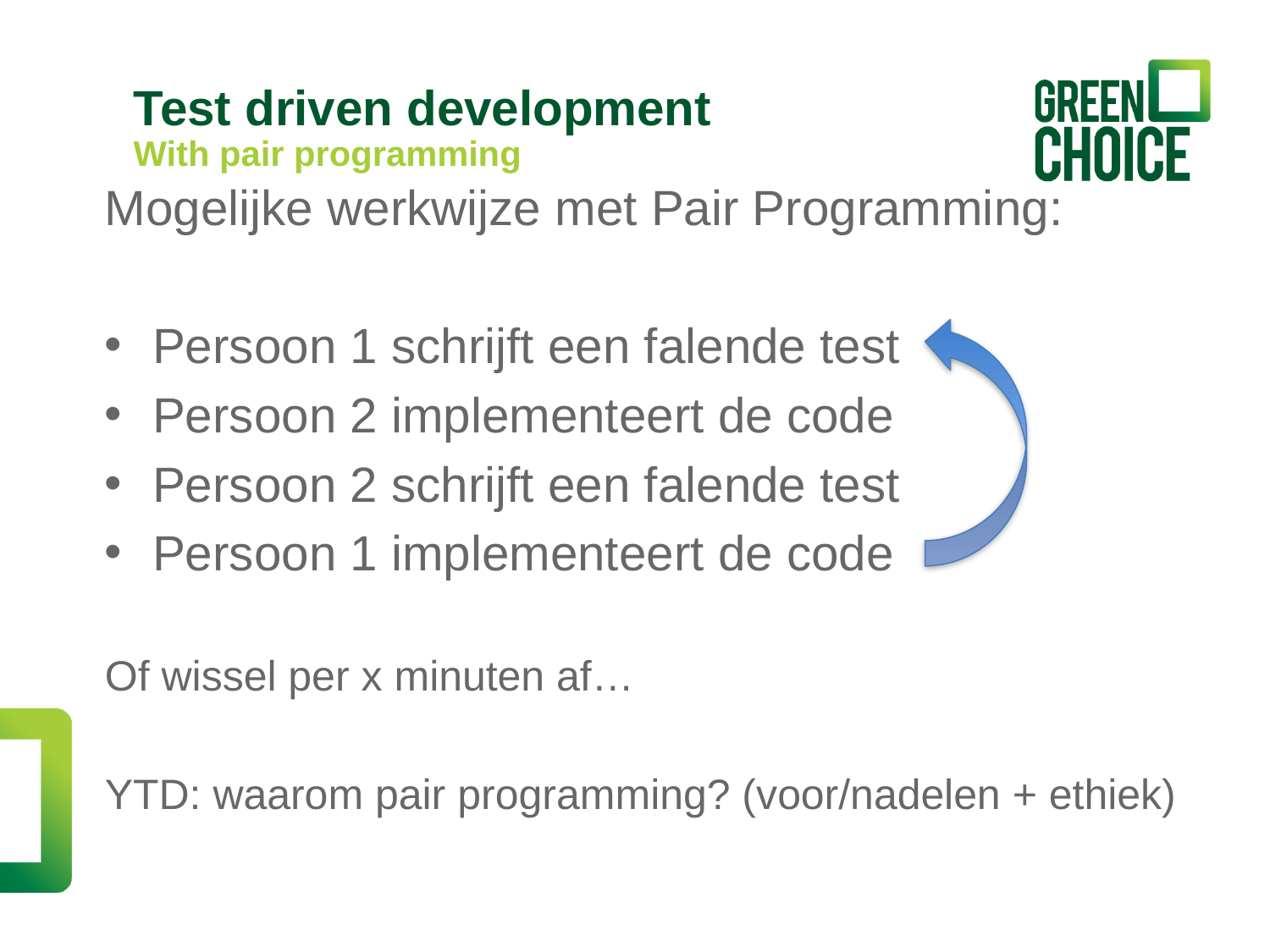

Test driven development
With pair programming
Mogelijke werkwijze met Pair Programming:

Persoon 1 schrijft een falende test
Persoon 2 implementeert de code
Persoon 2 schrijft een falende test
Persoon 1 implementeert de code

Of wissel per x minuten af…

YTD: waarom pair programming? (voor/nadelen + ethiek)